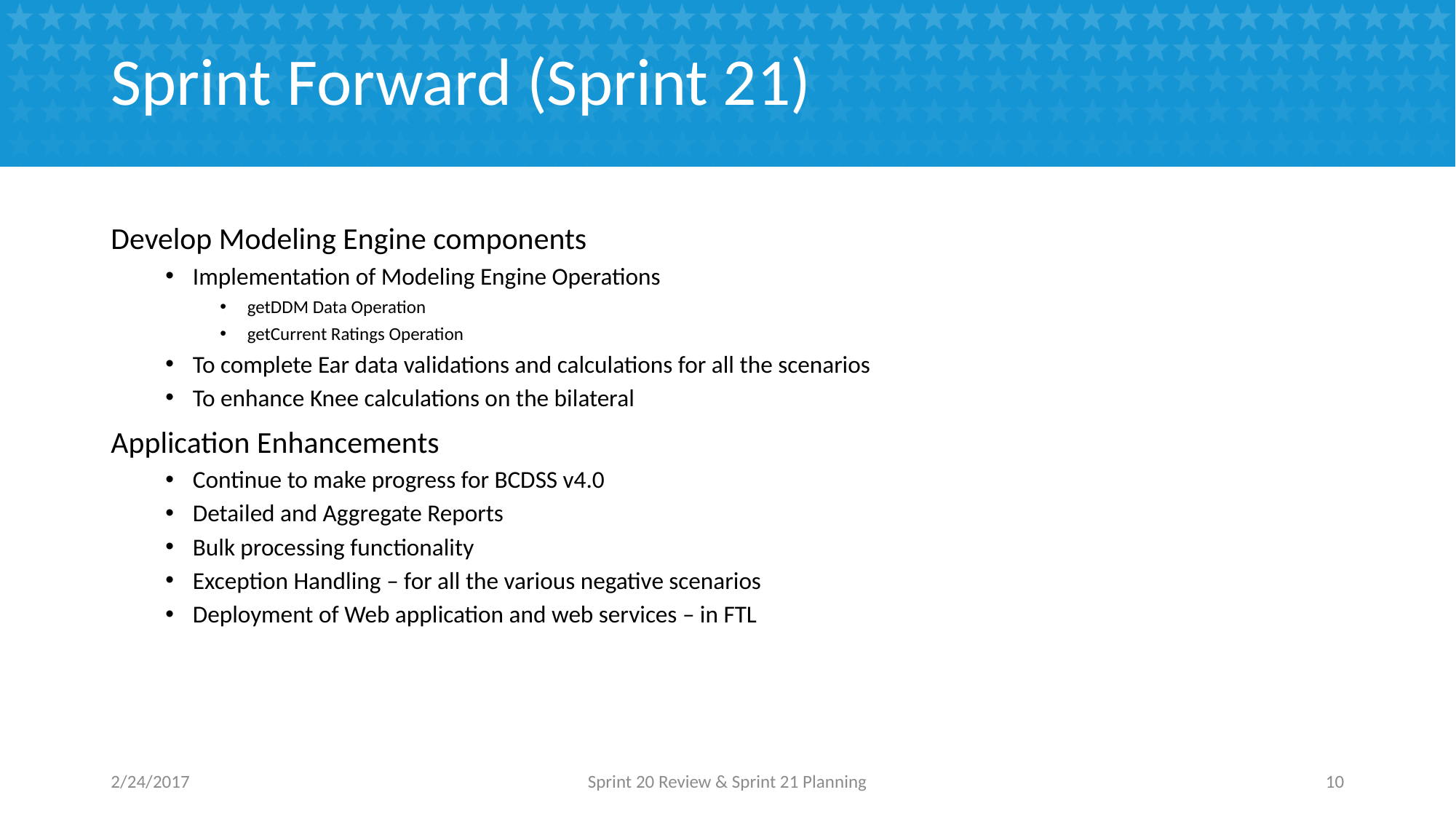

# Sprint Forward (Sprint 21)
Develop Modeling Engine components
Implementation of Modeling Engine Operations
getDDM Data Operation
getCurrent Ratings Operation
To complete Ear data validations and calculations for all the scenarios
To enhance Knee calculations on the bilateral
Application Enhancements
Continue to make progress for BCDSS v4.0
Detailed and Aggregate Reports
Bulk processing functionality
Exception Handling – for all the various negative scenarios
Deployment of Web application and web services – in FTL

2/24/2017
Sprint 20 Review & Sprint 21 Planning
10